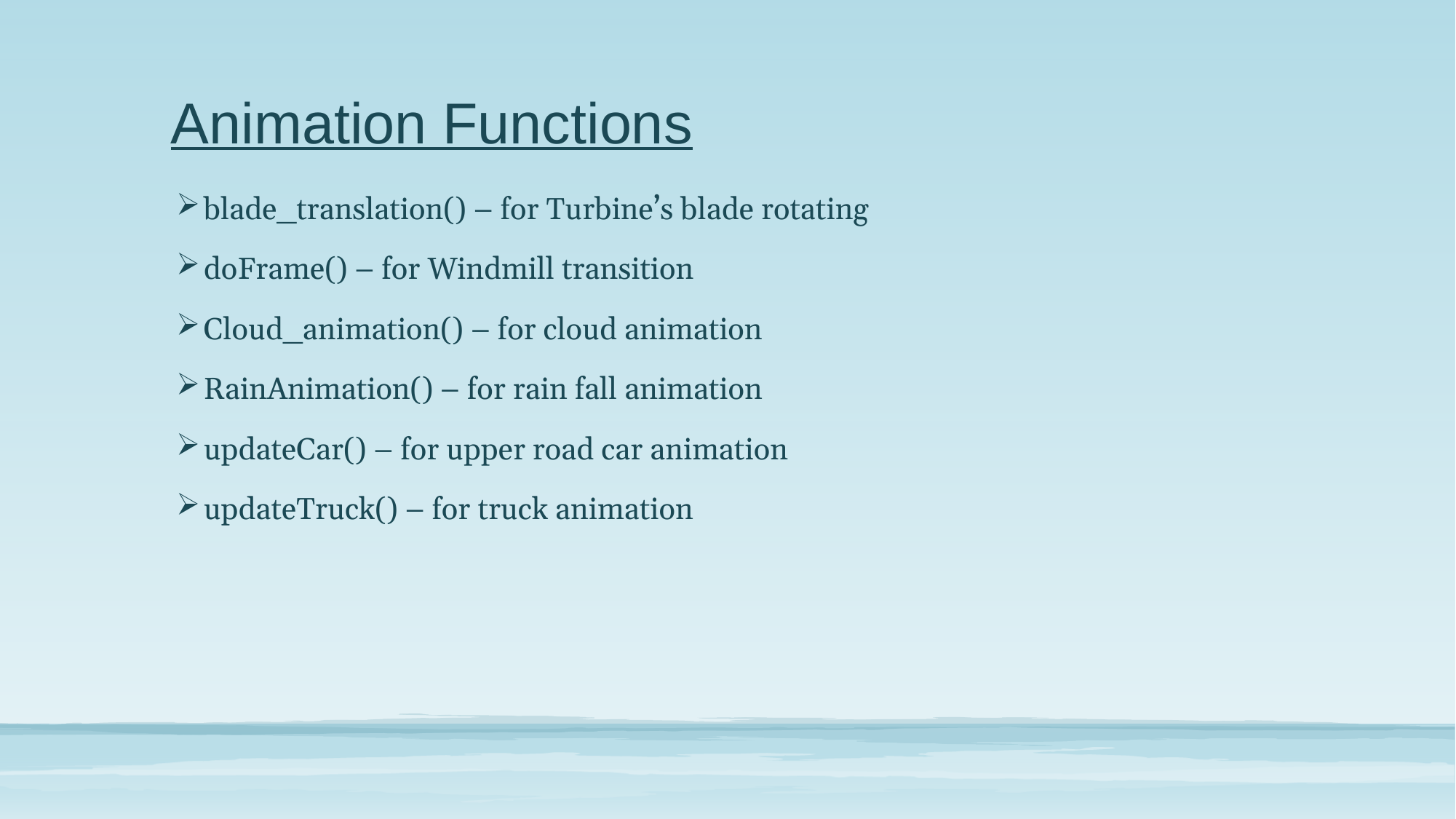

# Animation Functions
blade_translation() – for Turbine’s blade rotating
doFrame() – for Windmill transition
Cloud_animation() – for cloud animation
RainAnimation() – for rain fall animation
updateCar() – for upper road car animation
updateTruck() – for truck animation